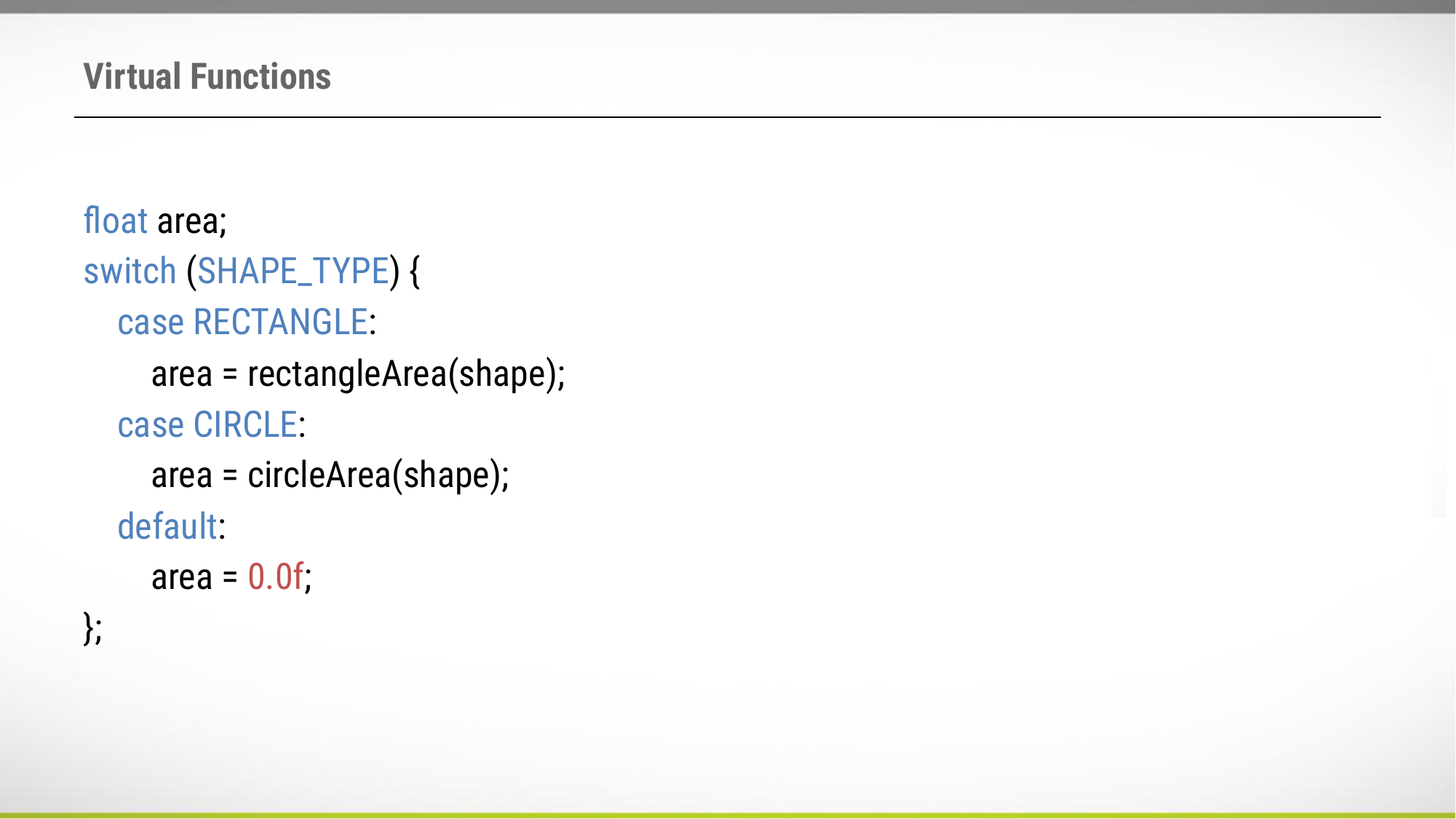

# Virtual Functions
float area;
switch (SHAPE_TYPE) {
    case RECTANGLE:
        area = rectangleArea(shape);
    case CIRCLE:
        area = circleArea(shape);
    default:
        area = 0.0f;
};